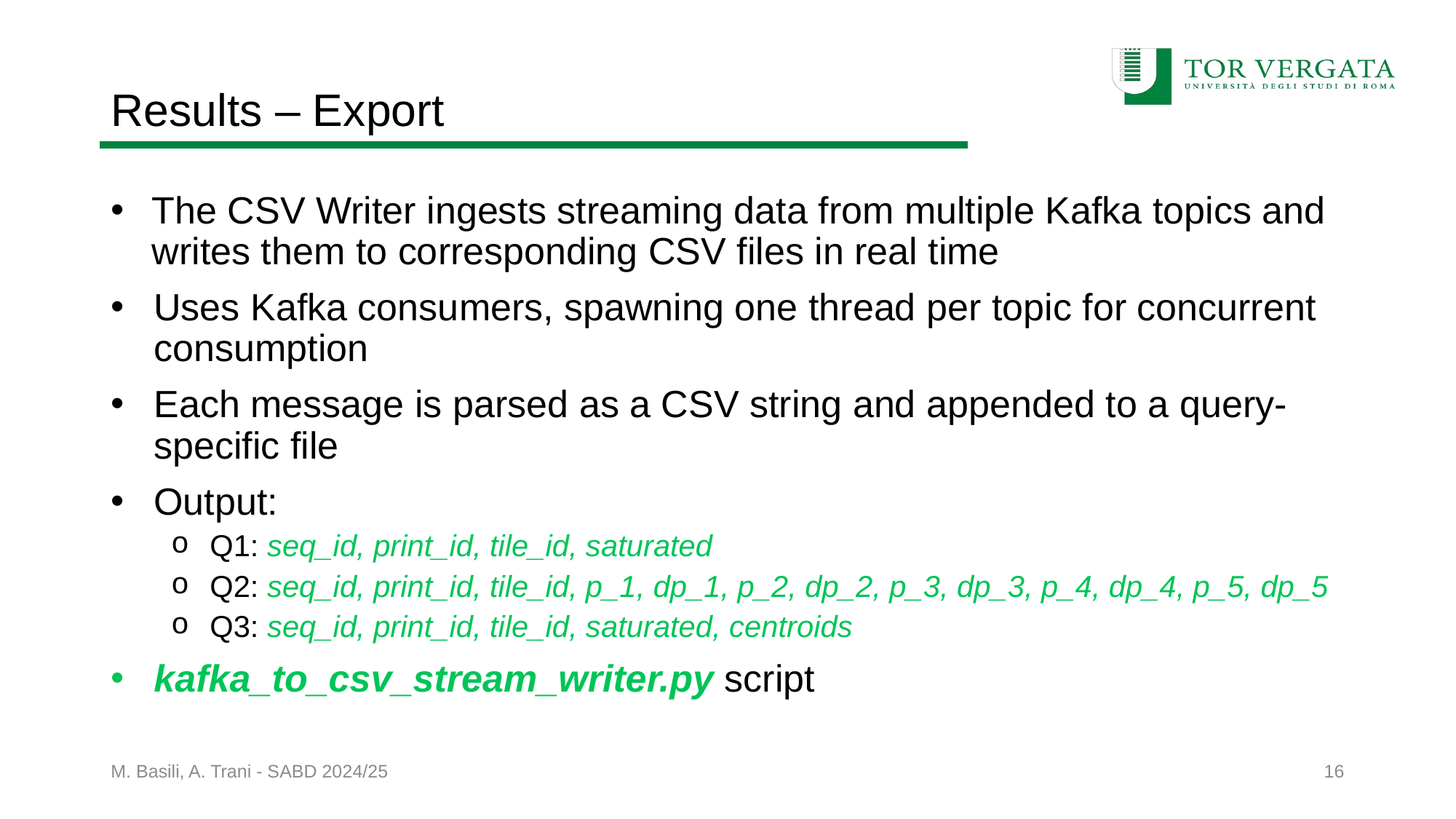

# Results – Export
The CSV Writer ingests streaming data from multiple Kafka topics and writes them to corresponding CSV files in real time
Uses Kafka consumers, spawning one thread per topic for concurrent consumption
Each message is parsed as a CSV string and appended to a query-specific file
Output:
Q1: seq_id, print_id, tile_id, saturated
Q2: seq_id, print_id, tile_id, p_1, dp_1, p_2, dp_2, p_3, dp_3, p_4, dp_4, p_5, dp_5
Q3: seq_id, print_id, tile_id, saturated, centroids
kafka_to_csv_stream_writer.py script
M. Basili, A. Trani - SABD 2024/25
16